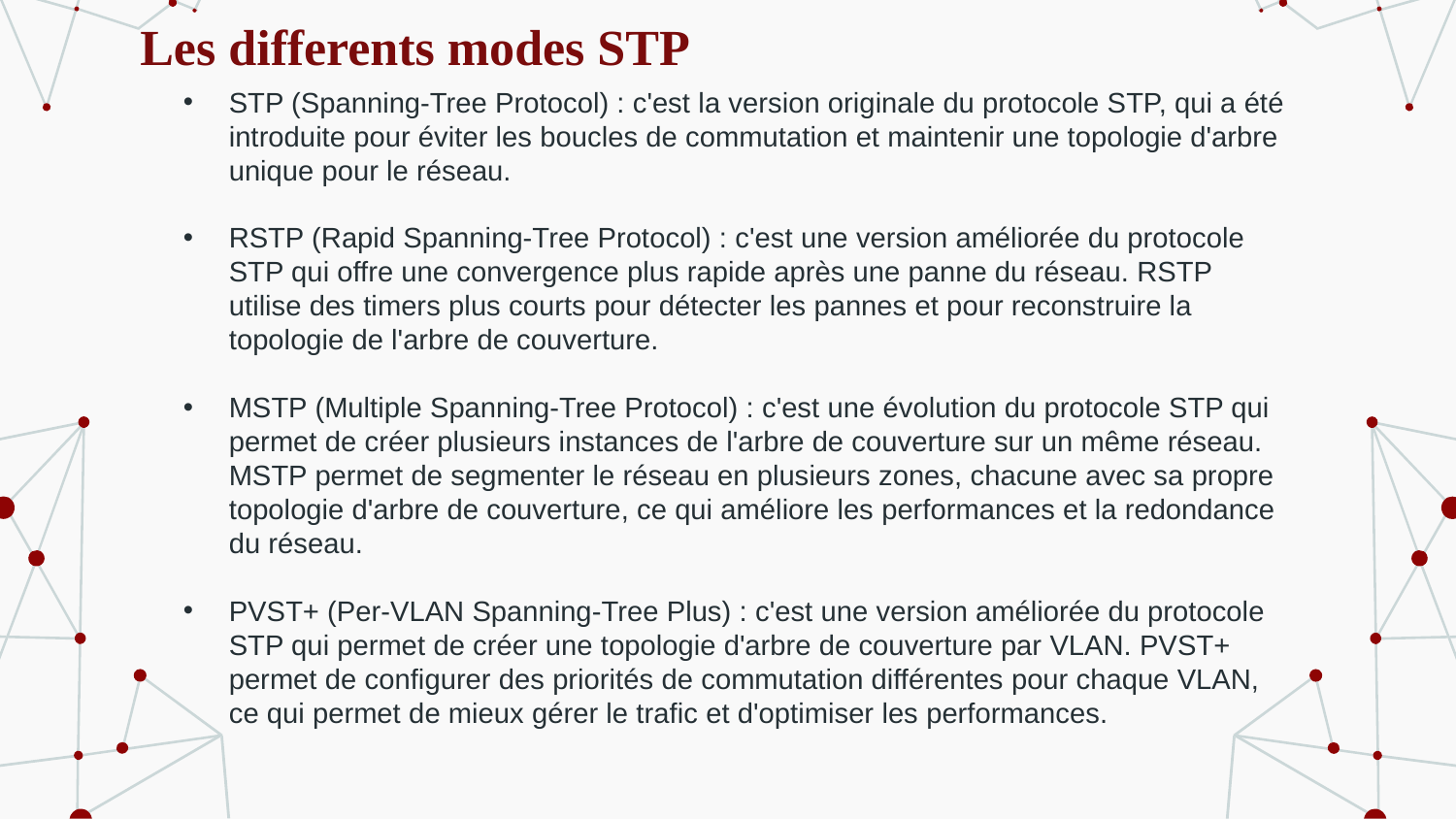

# Les differents modes STP
STP (Spanning-Tree Protocol) : c'est la version originale du protocole STP, qui a été introduite pour éviter les boucles de commutation et maintenir une topologie d'arbre unique pour le réseau.

RSTP (Rapid Spanning-Tree Protocol) : c'est une version améliorée du protocole STP qui offre une convergence plus rapide après une panne du réseau. RSTP utilise des timers plus courts pour détecter les pannes et pour reconstruire la topologie de l'arbre de couverture.

MSTP (Multiple Spanning-Tree Protocol) : c'est une évolution du protocole STP qui permet de créer plusieurs instances de l'arbre de couverture sur un même réseau. MSTP permet de segmenter le réseau en plusieurs zones, chacune avec sa propre topologie d'arbre de couverture, ce qui améliore les performances et la redondance du réseau.

PVST+ (Per-VLAN Spanning-Tree Plus) : c'est une version améliorée du protocole STP qui permet de créer une topologie d'arbre de couverture par VLAN. PVST+ permet de configurer des priorités de commutation différentes pour chaque VLAN, ce qui permet de mieux gérer le trafic et d'optimiser les performances.